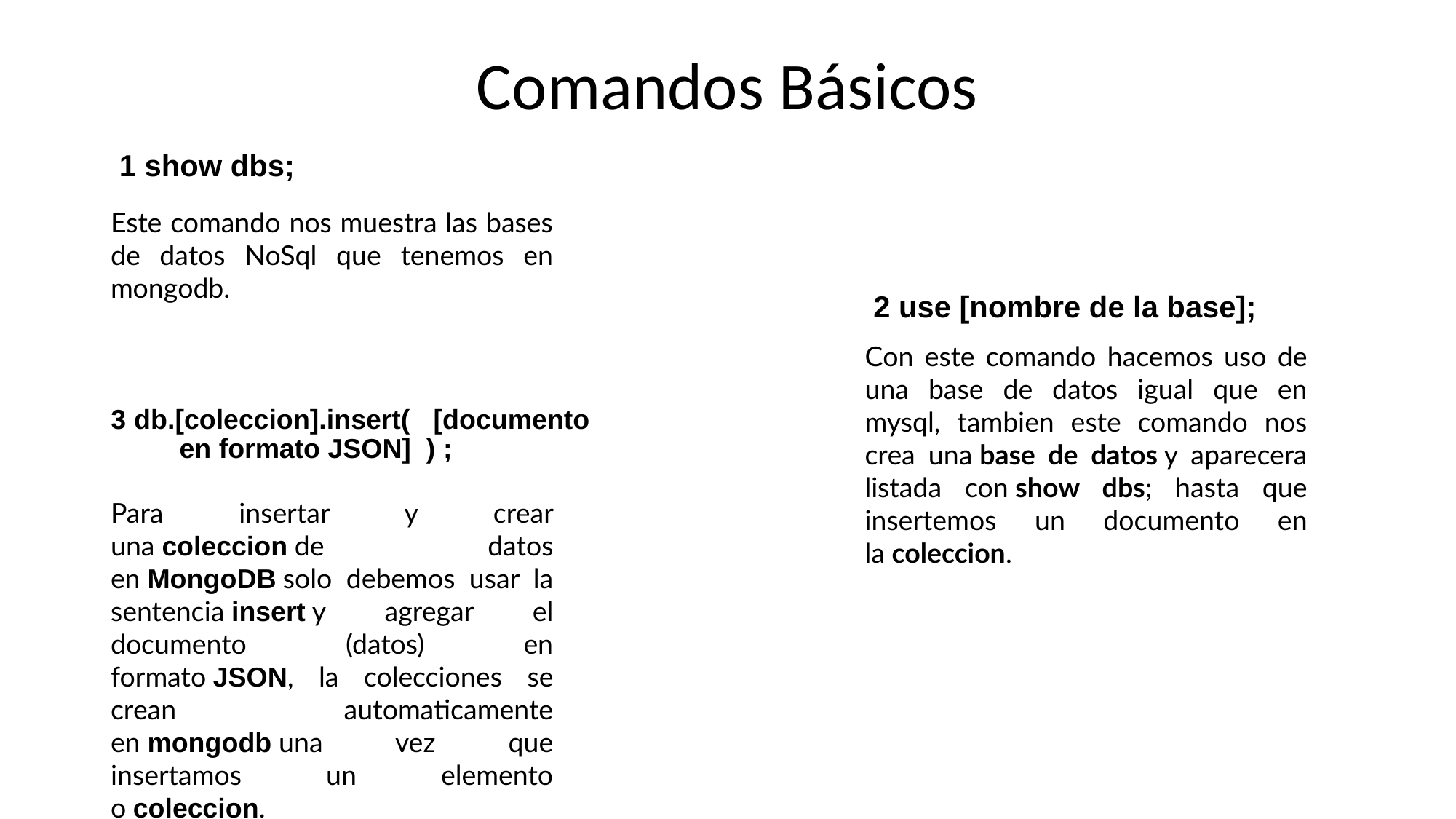

# Comandos Básicos
1 show dbs;
Este comando nos muestra las bases de datos NoSql que tenemos en mongodb.
2 use [nombre de la base];
Con este comando hacemos uso de una base de datos igual que en mysql, tambien este comando nos crea una base de datos y aparecera listada con show dbs; hasta que insertemos un documento en la coleccion.
3 db.[coleccion].insert(   [documento          en formato JSON]  ) ;
Para insertar y crear una coleccion de datos en MongoDB solo debemos usar la sentencia insert y agregar el documento (datos) en formato JSON, la colecciones se crean automaticamente en mongodb una vez que insertamos un elemento o coleccion.